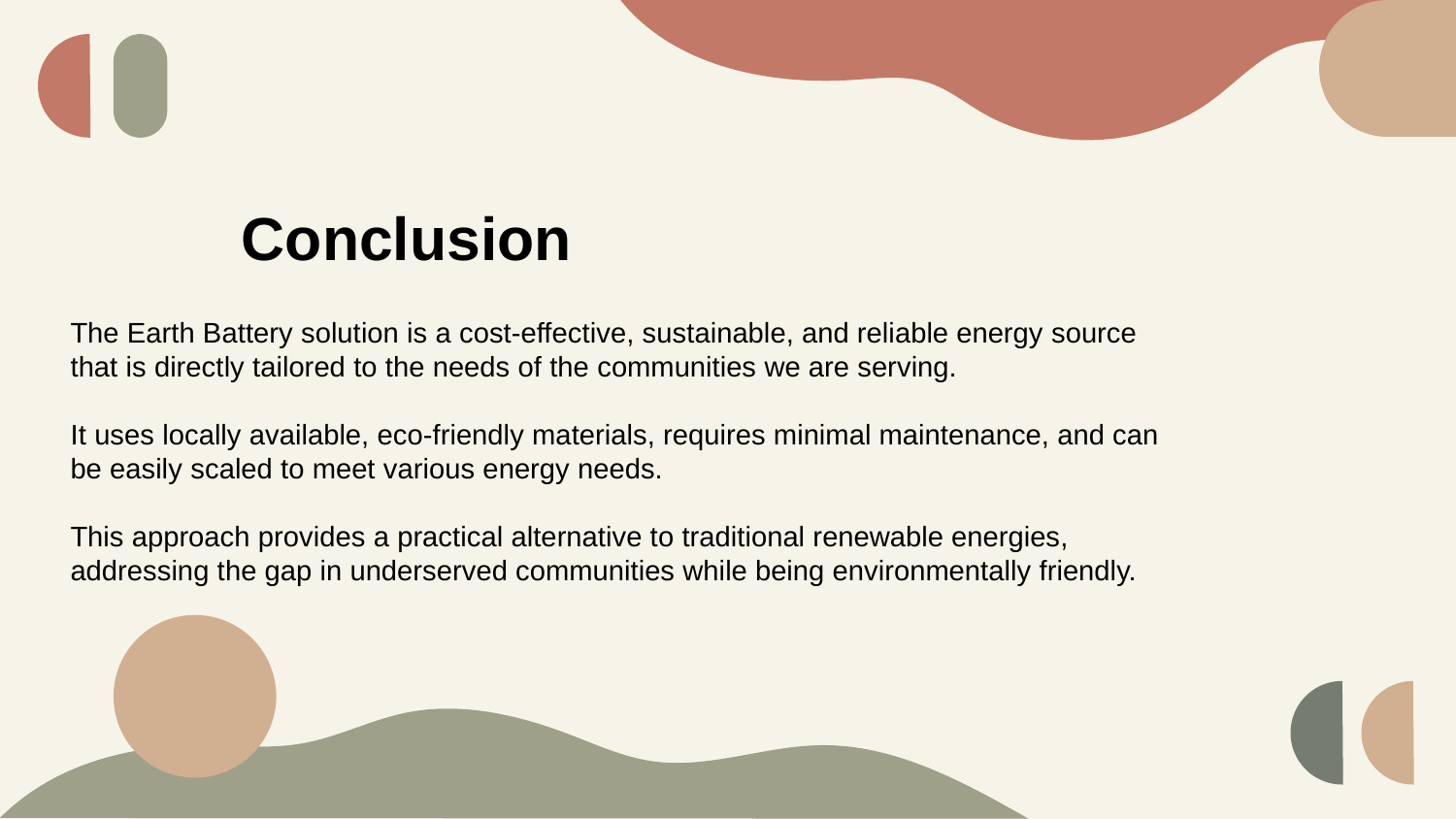

Conclusion
The Earth Battery solution is a cost-effective, sustainable, and reliable energy source that is directly tailored to the needs of the communities we are serving.

It uses locally available, eco-friendly materials, requires minimal maintenance, and can be easily scaled to meet various energy needs.

This approach provides a practical alternative to traditional renewable energies, addressing the gap in underserved communities while being environmentally friendly.